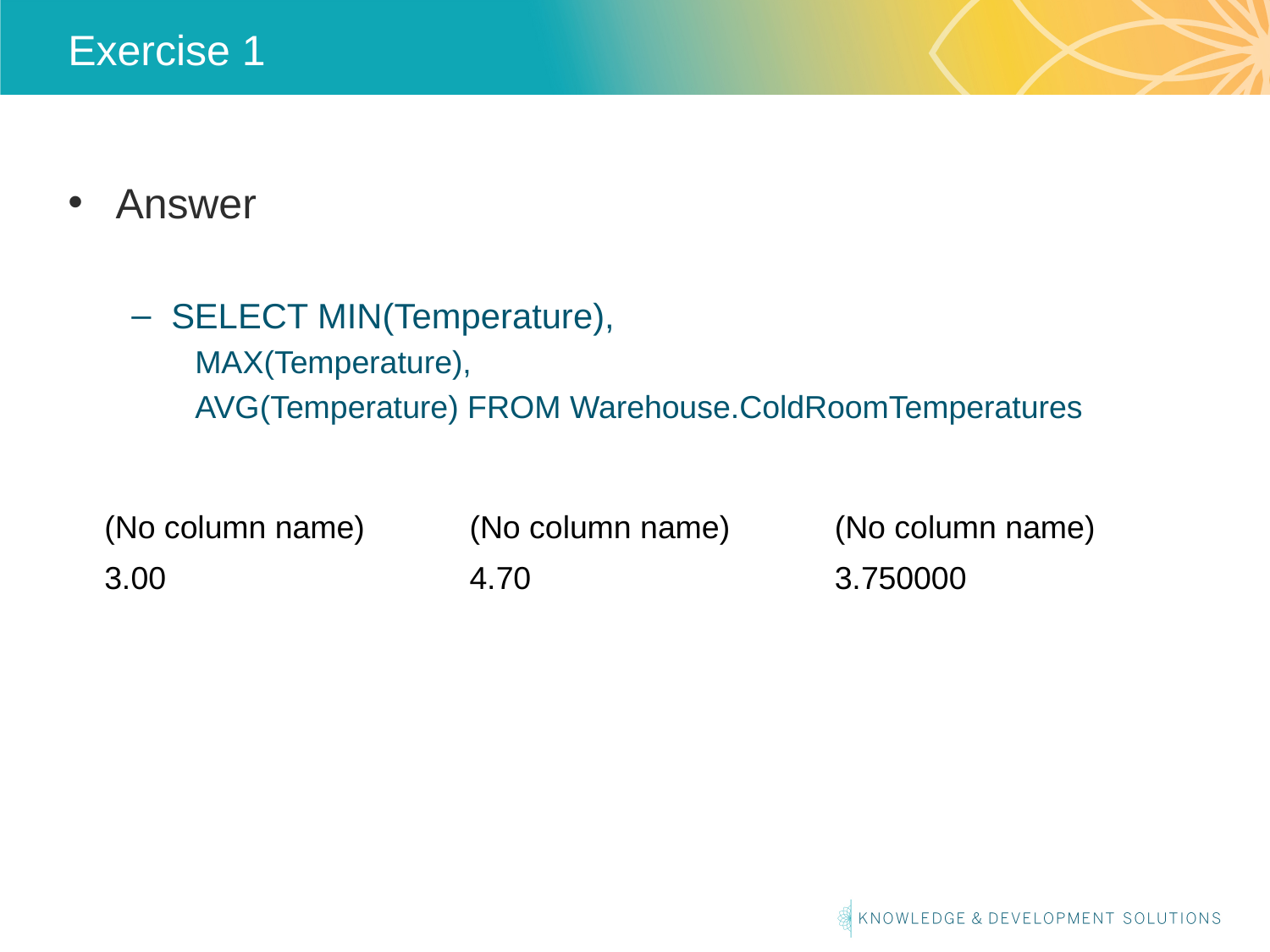

# Exercise 1
Answer

SELECT MIN(Temperature),
MAX(Temperature),
AVG(Temperature) FROM Warehouse.ColdRoomTemperatures

| (No column name) | (No column name) | (No column name) |
| --- | --- | --- |
| 3.00 | 4.70 | 3.750000 |